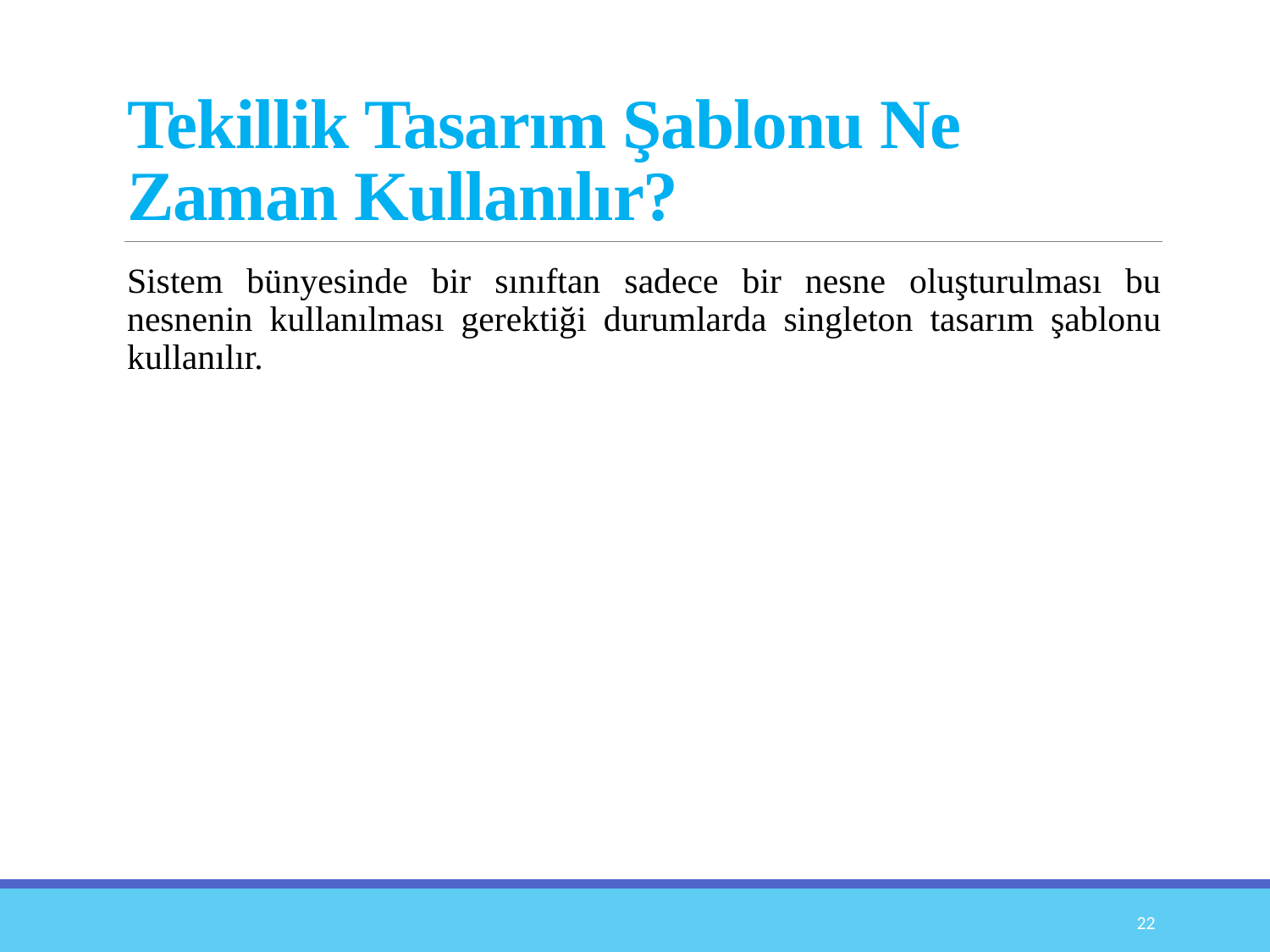

# Tekillik Tasarım Şablonu Ne Zaman Kullanılır?
Sistem bünyesinde bir sınıftan sadece bir nesne oluşturulması bu nesnenin kullanılması gerektiği durumlarda singleton tasarım şablonu kullanılır.
22